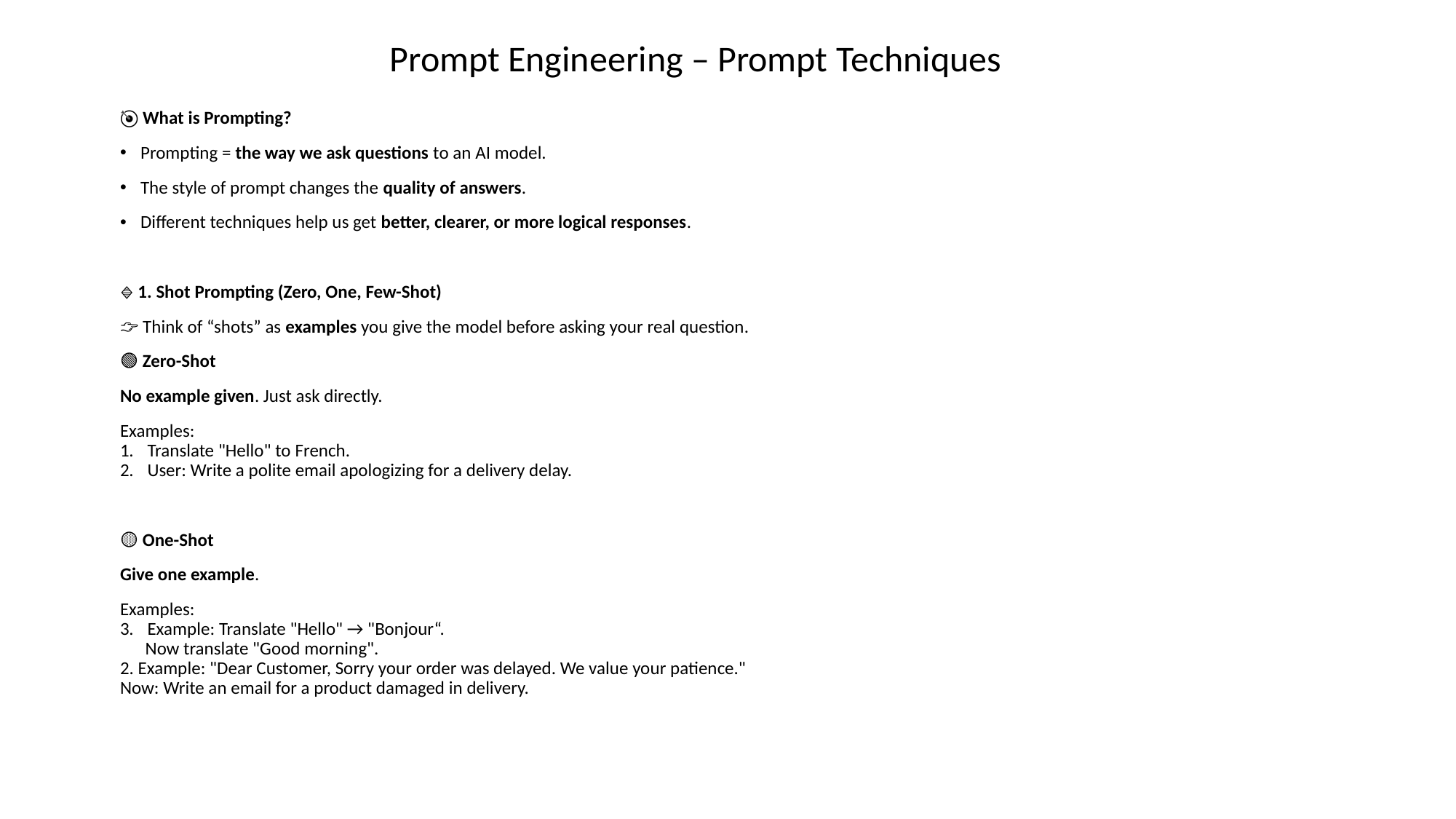

# Prompt Engineering – Prompt Techniques
🎯 What is Prompting?
Prompting = the way we ask questions to an AI model.
The style of prompt changes the quality of answers.
Different techniques help us get better, clearer, or more logical responses.

🔹 1. Shot Prompting (Zero, One, Few-Shot)
👉 Think of “shots” as examples you give the model before asking your real question.
🟢 Zero-Shot
No example given. Just ask directly.
Examples:
Translate "Hello" to French.
User: Write a polite email apologizing for a delivery delay.

🟡 One-Shot
Give one example.
Examples:
Example: Translate "Hello" → "Bonjour“.
      Now translate "Good morning".
2. Example: "Dear Customer, Sorry your order was delayed. We value your patience."
Now: Write an email for a product damaged in delivery.